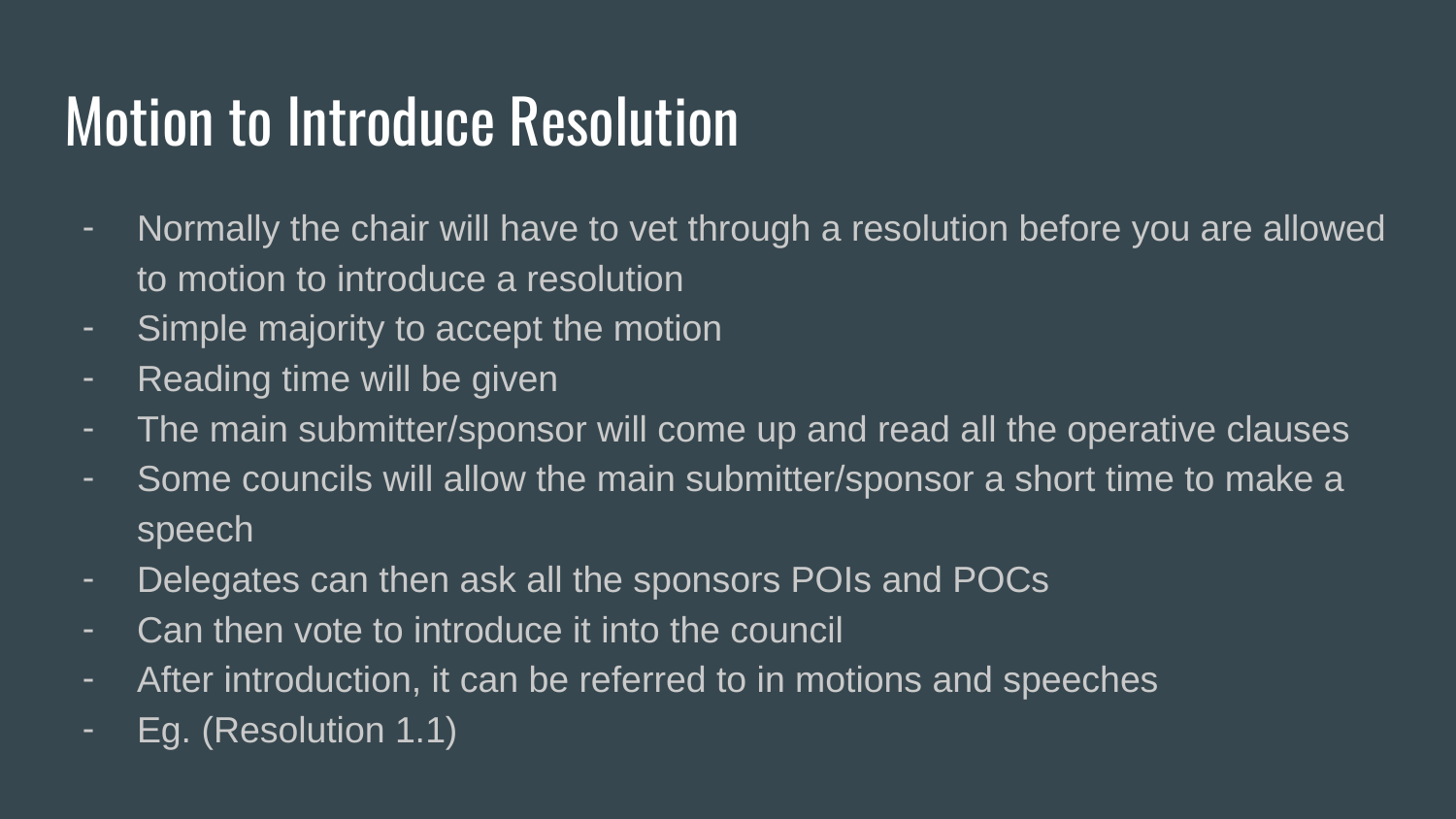

# Motion to Introduce Resolution
Normally the chair will have to vet through a resolution before you are allowed to motion to introduce a resolution
Simple majority to accept the motion
Reading time will be given
The main submitter/sponsor will come up and read all the operative clauses
Some councils will allow the main submitter/sponsor a short time to make a speech
Delegates can then ask all the sponsors POIs and POCs
Can then vote to introduce it into the council
After introduction, it can be referred to in motions and speeches
Eg. (Resolution 1.1)